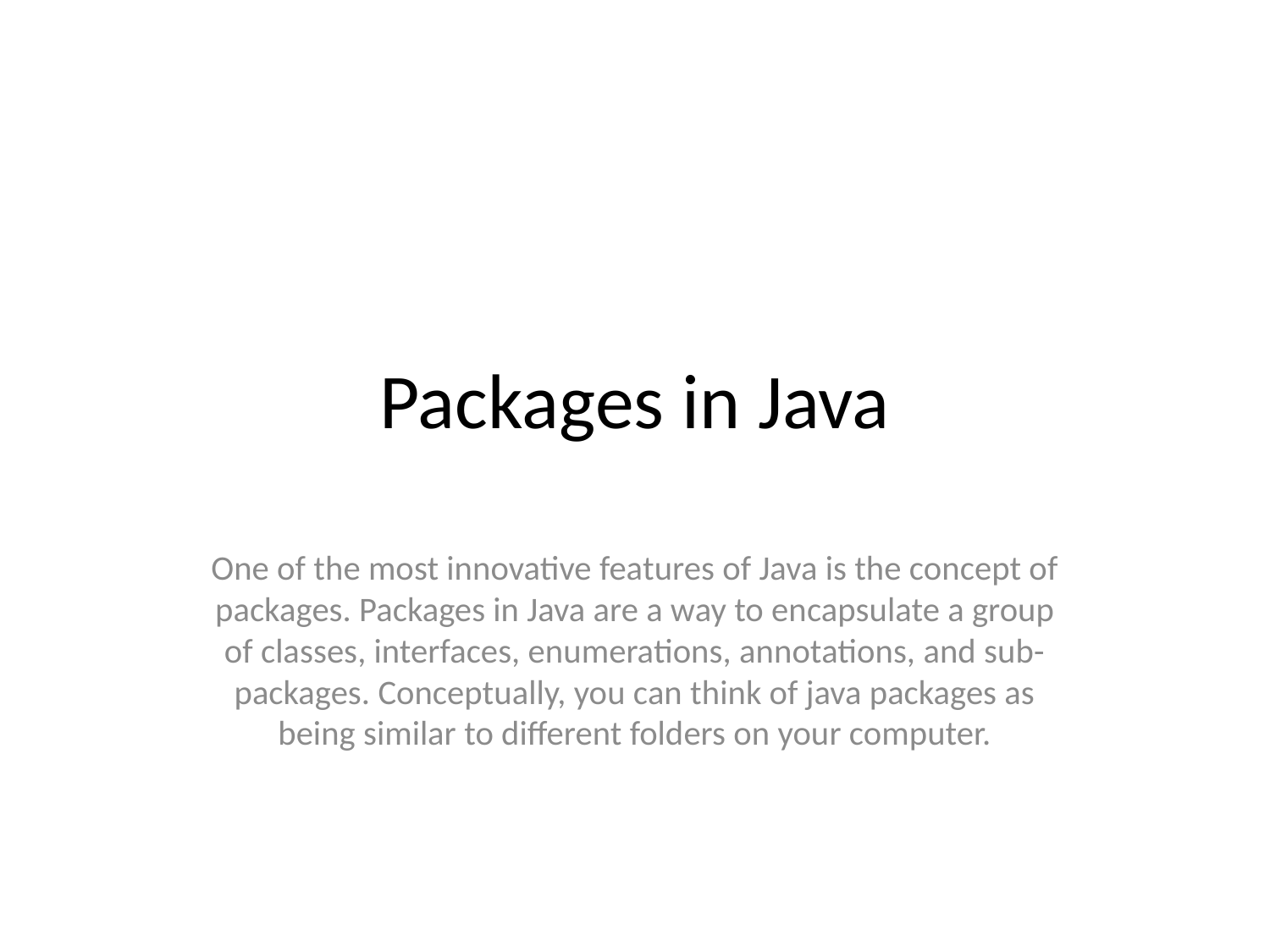

# Packages in Java
One of the most innovative features of Java is the concept of packages. Packages in Java are a way to encapsulate a group of classes, interfaces, enumerations, annotations, and sub-packages. Conceptually, you can think of java packages as being similar to different folders on your computer.